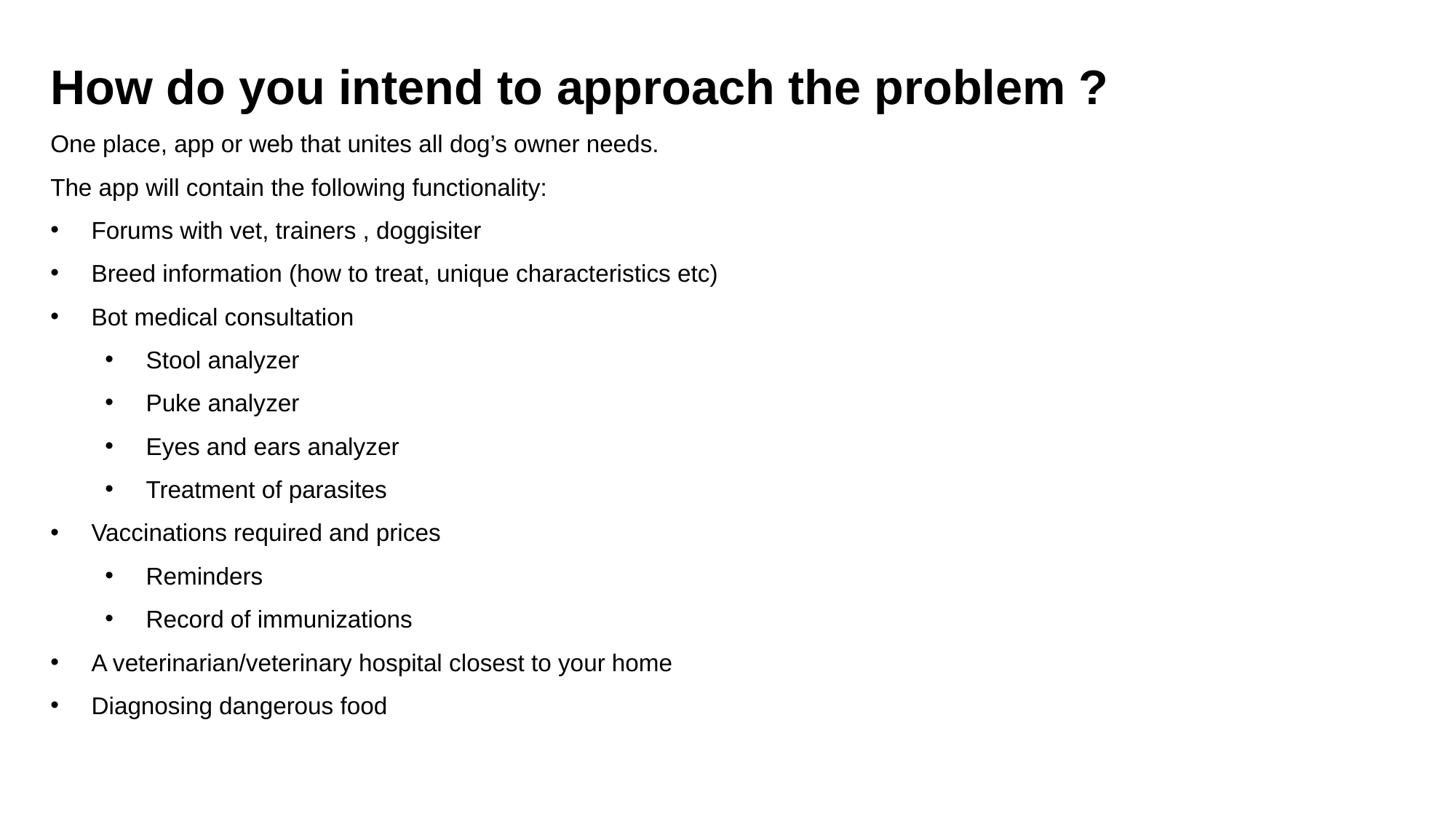

How do you intend to approach the problem ?
One place, app or web that unites all dog’s owner needs.
The app will contain the following functionality:
Forums with vet, trainers , doggisiter
Breed information (how to treat, unique characteristics etc)
Bot medical consultation
Stool analyzer
Puke analyzer
Eyes and ears analyzer
Treatment of parasites
Vaccinations required and prices
Reminders
Record of immunizations
A veterinarian/veterinary hospital closest to your home
Diagnosing dangerous food